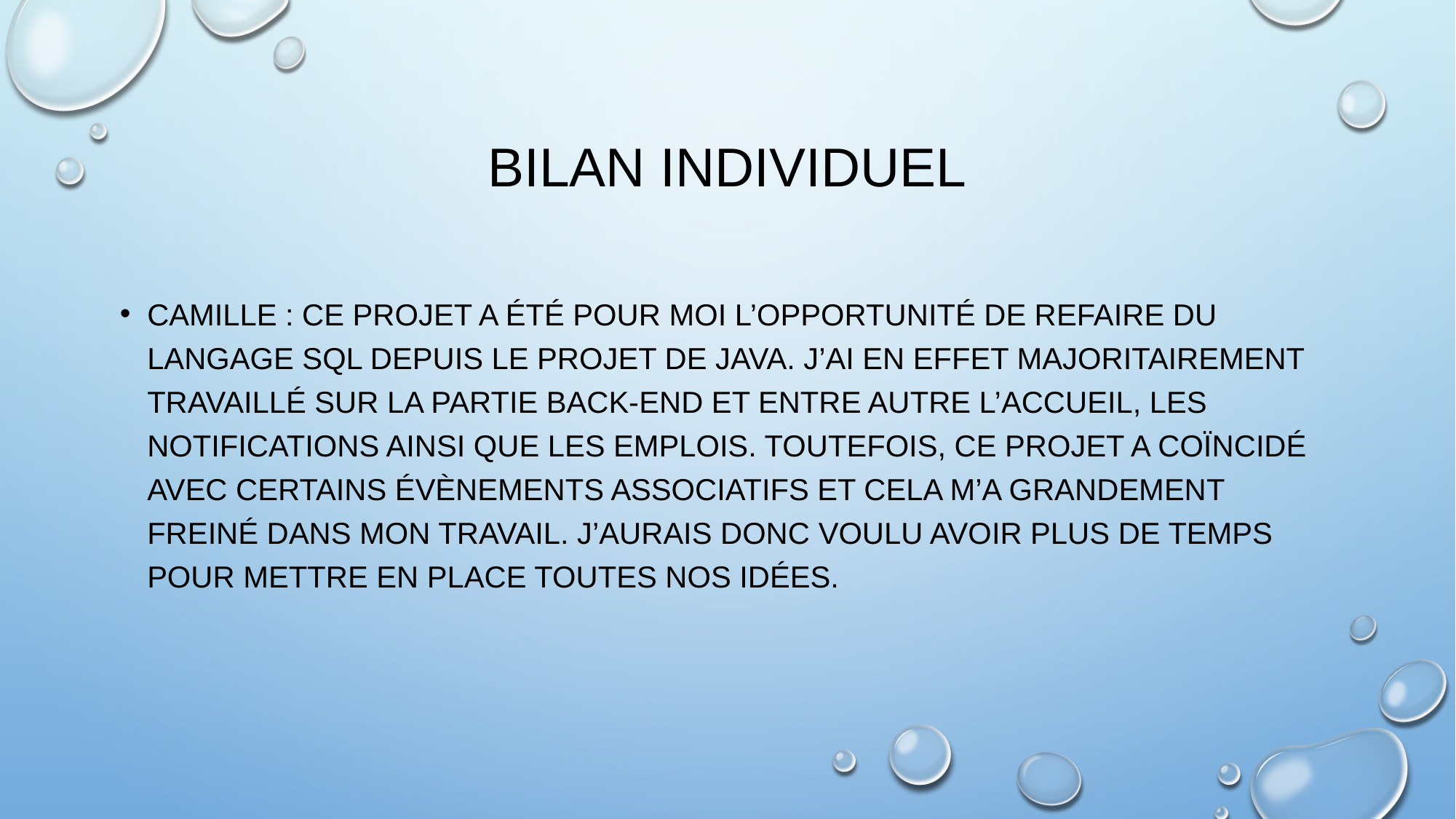

# Bilan individuel
Camille : ce projet a été pour moi l’opportunité de refaire du langage SQL depuis le projet de Java. J’ai en effet majoritairement travaillé sur la partie back-end et entre autre l’accueil, les notifications ainsi que les emplois. Toutefois, ce projet a coïncidé avec certains évènements associatifs et cela m’a grandement freiné dans mon travail. j’aurais donc voulu avoir plus de temps pour mettre en place toutes nos idées.